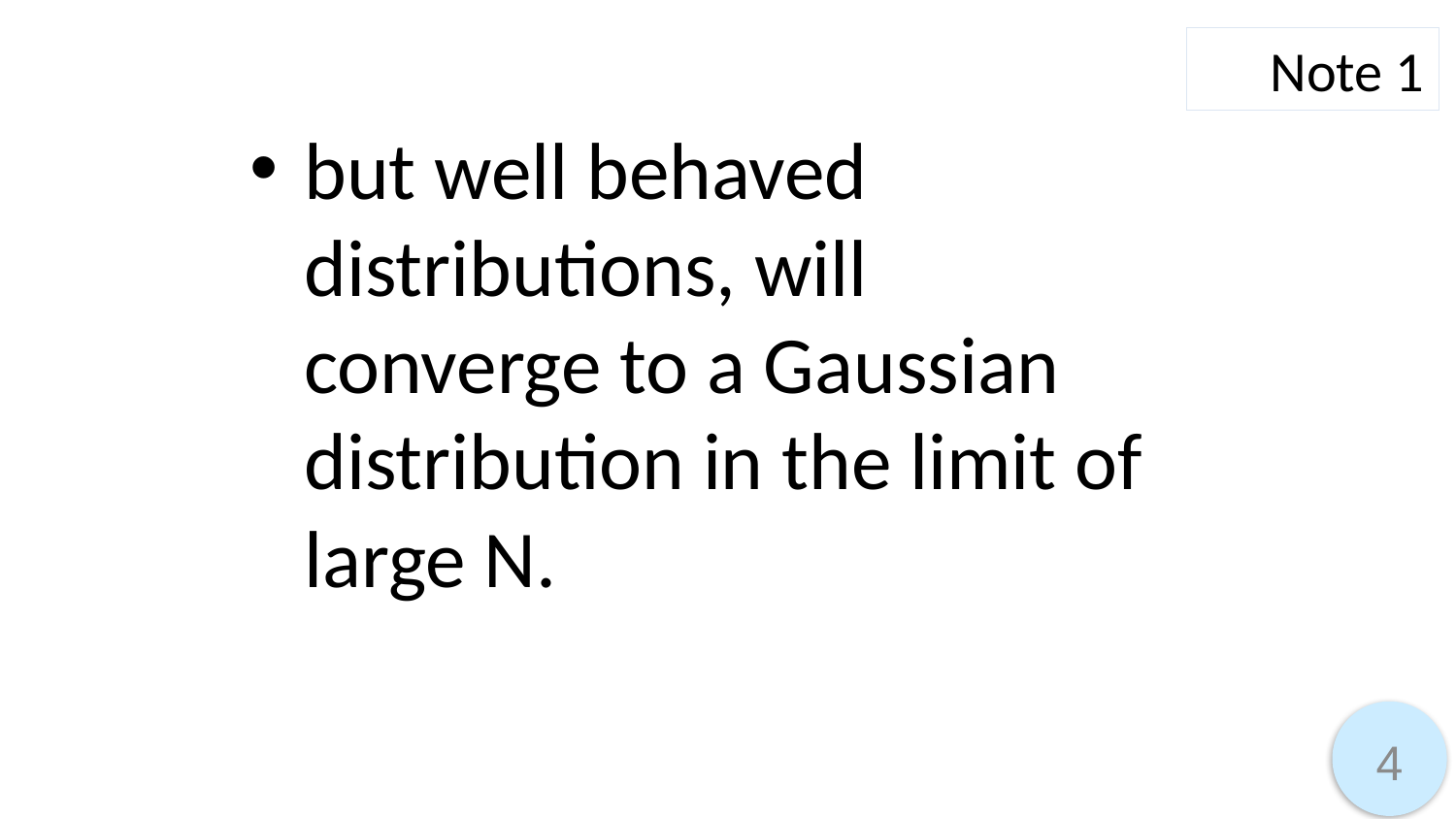

Note 1
but well behaved distributions, will converge to a Gaussian distribution in the limit of large N.
4